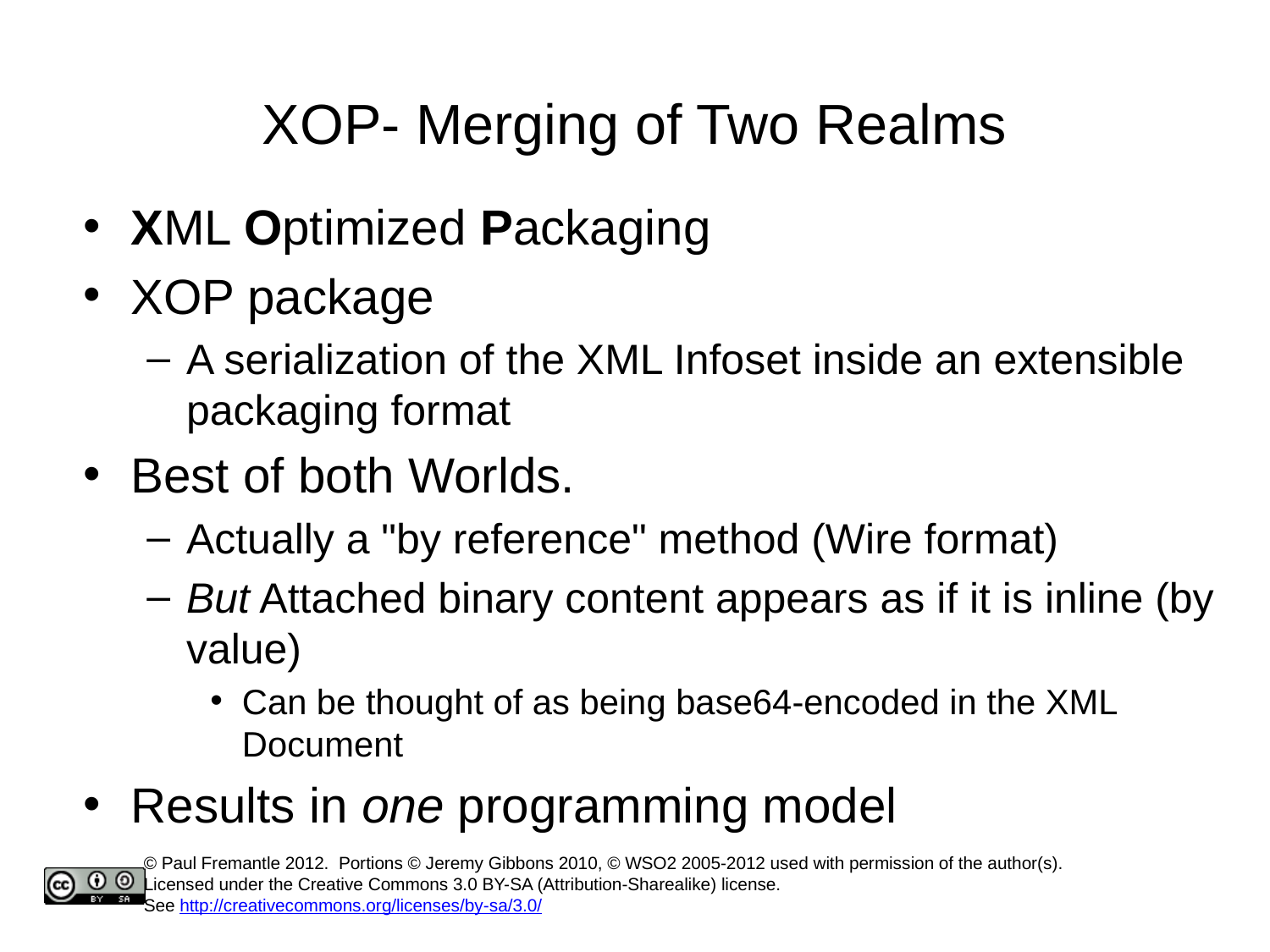

# XOP- Merging of Two Realms
XML Optimized Packaging
XOP package
A serialization of the XML Infoset inside an extensible packaging format
Best of both Worlds.
Actually a "by reference" method (Wire format)‏
But Attached binary content appears as if it is inline (by value)
Can be thought of as being base64-encoded in the XML Document
Results in one programming model